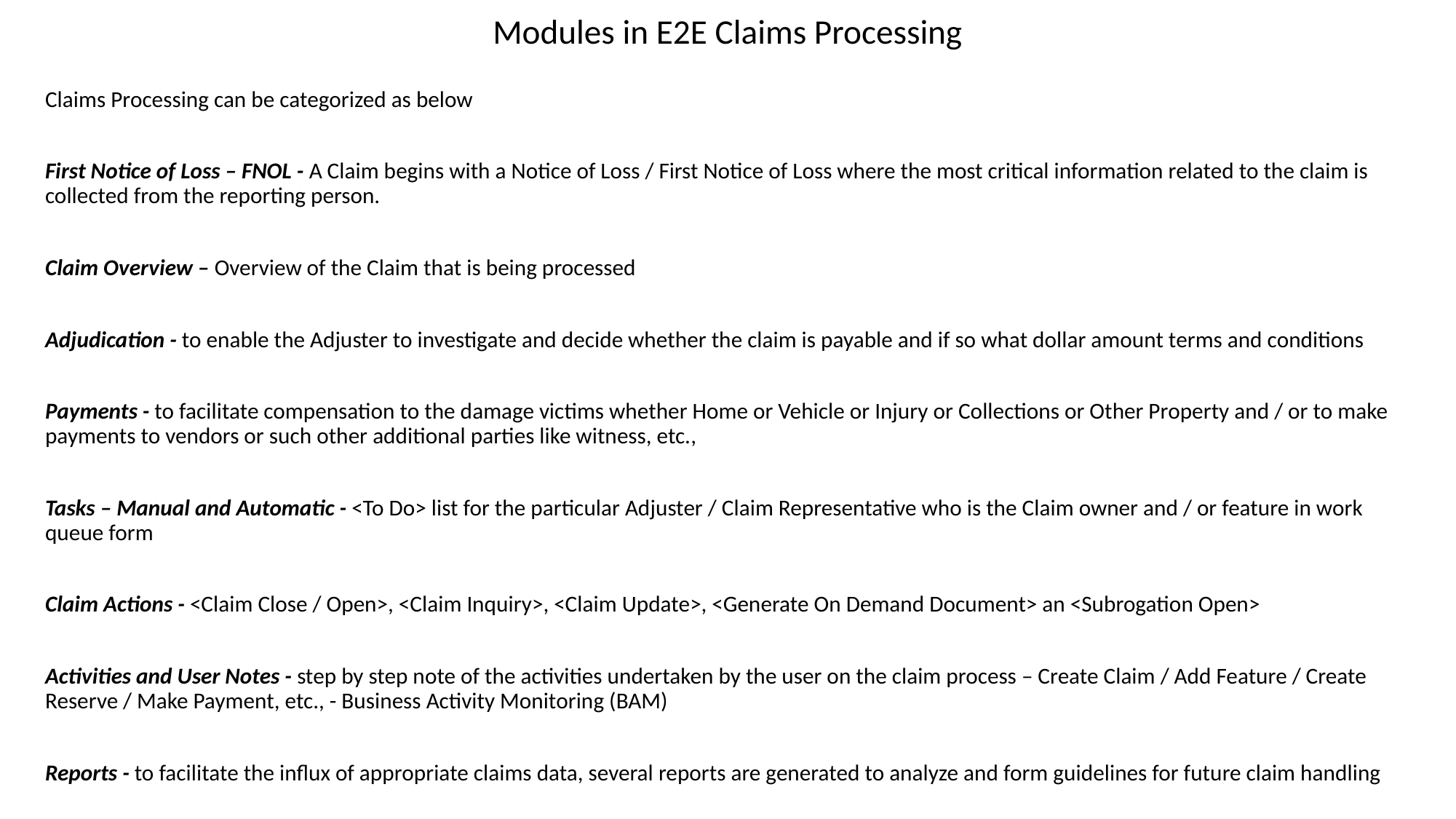

# Modules in E2E Claims Processing
Claims Processing can be categorized as below

First Notice of Loss – FNOL - A Claim begins with a Notice of Loss / First Notice of Loss where the most critical information related to the claim is collected from the reporting person.

Claim Overview – Overview of the Claim that is being processed

Adjudication - to enable the Adjuster to investigate and decide whether the claim is payable and if so what dollar amount terms and conditions

Payments - to facilitate compensation to the damage victims whether Home or Vehicle or Injury or Collections or Other Property and / or to make payments to vendors or such other additional parties like witness, etc.,

Tasks – Manual and Automatic - <To Do> list for the particular Adjuster / Claim Representative who is the Claim owner and / or feature in work queue form

Claim Actions - <Claim Close / Open>, <Claim Inquiry>, <Claim Update>, <Generate On Demand Document> an <Subrogation Open>

Activities and User Notes - step by step note of the activities undertaken by the user on the claim process – Create Claim / Add Feature / Create Reserve / Make Payment, etc., - Business Activity Monitoring (BAM)

Reports - to facilitate the influx of appropriate claims data, several reports are generated to analyze and form guidelines for future claim handling